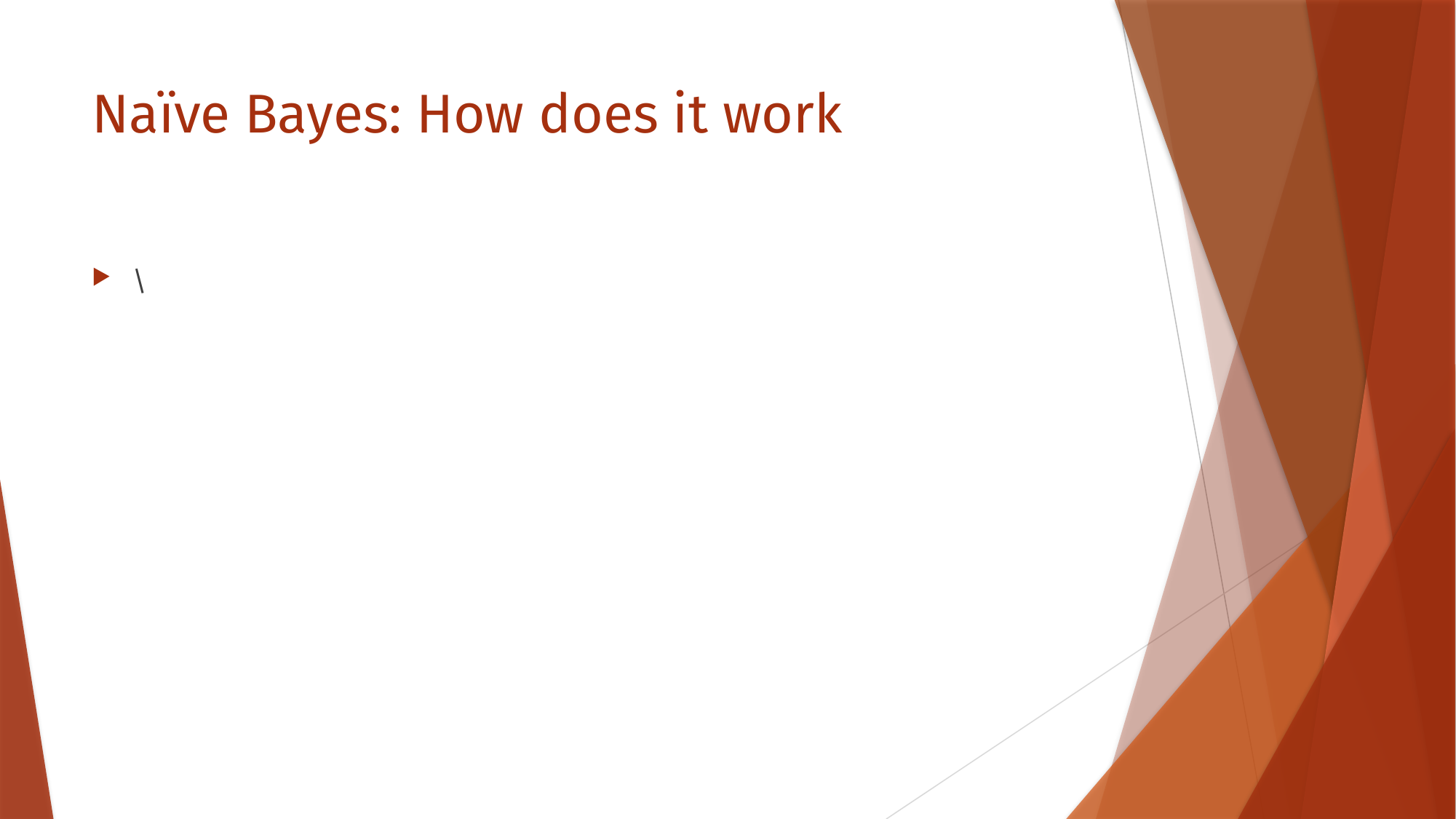

# Naïve Bayes: How does it work
\